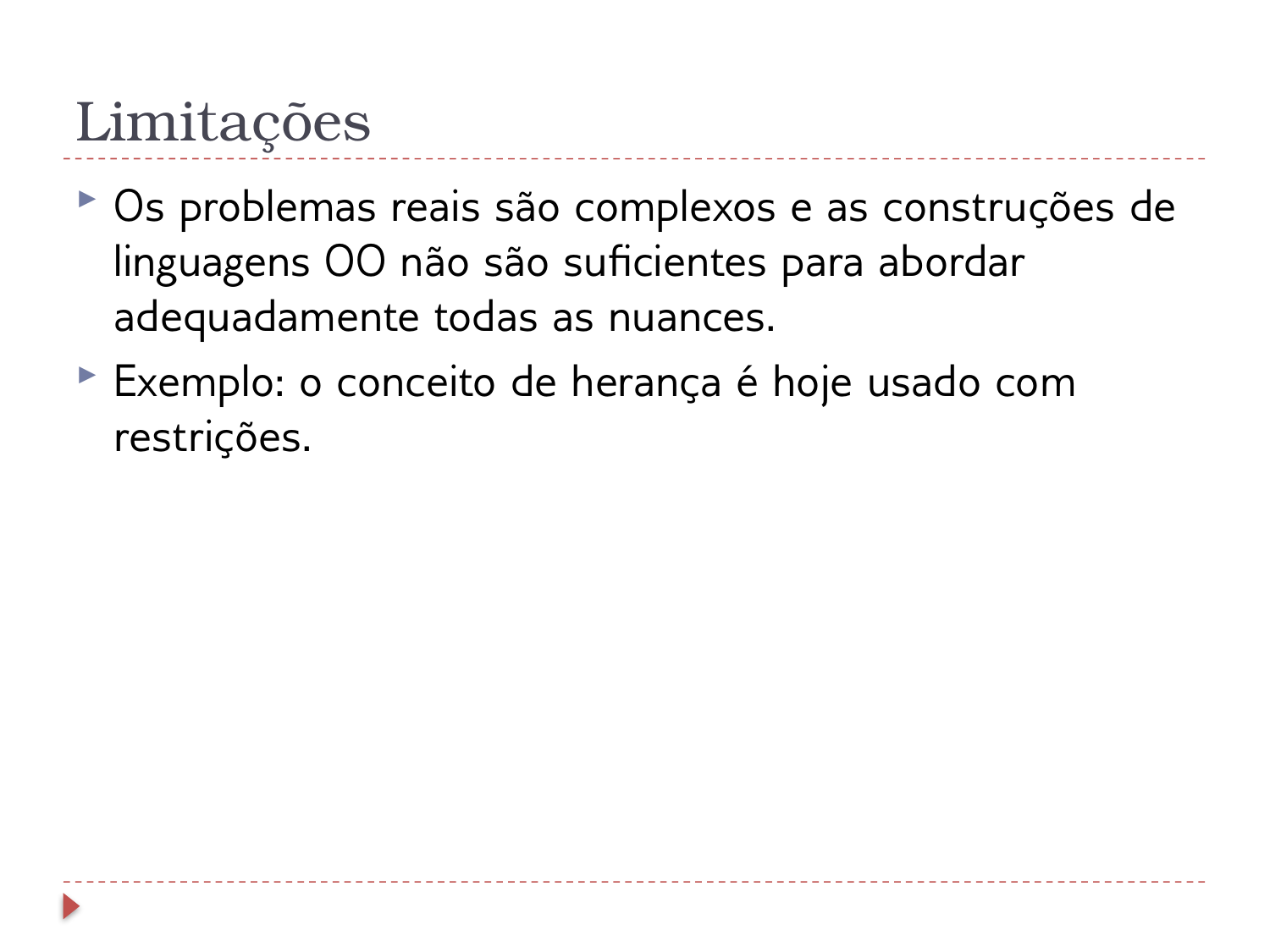

Limitações
Os problemas reais são complexos e as construções de linguagens OO não são suficientes para abordar adequadamente todas as nuances.
Exemplo: o conceito de herança é hoje usado com restrições.